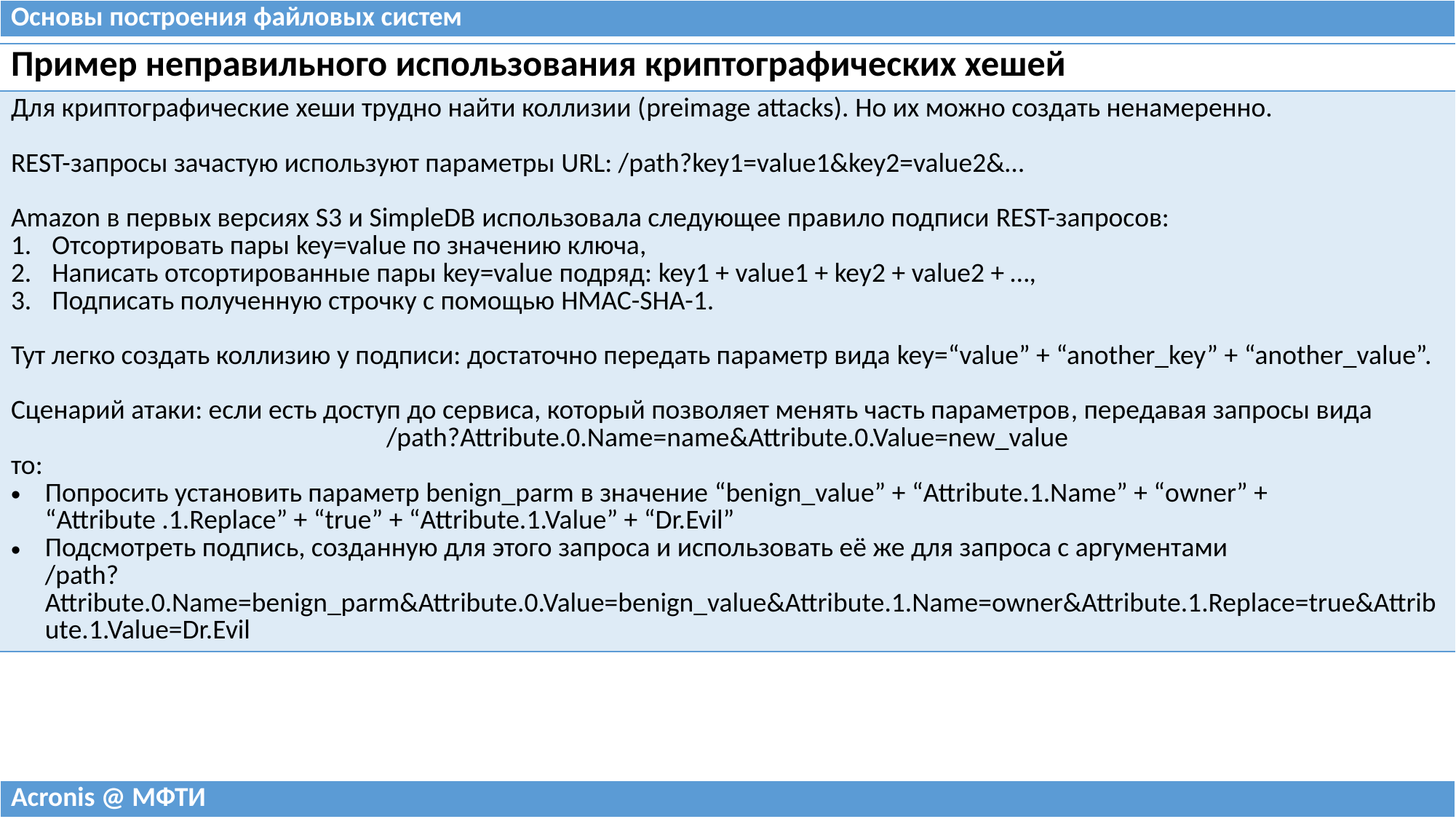

| Основы построения файловых систем |
| --- |
| Пример неправильного использования криптографических хешей |
| --- |
| Для криптографические хеши трудно найти коллизии (preimage attacks). Но их можно создать ненамеренно. REST-запросы зачастую используют параметры URL: /path?key1=value1&key2=value2&… Amazon в первых версиях S3 и SimpleDB использовала следующее правило подписи REST-запросов: Отсортировать пары key=value по значению ключа, Написать отсортированные пары key=value подряд: key1 + value1 + key2 + value2 + …, Подписать полученную строчку с помощью HMAC-SHA-1. Тут легко создать коллизию у подписи: достаточно передать параметр вида key=“value” + “another\_key” + “another\_value”. Сценарий атаки: если есть доступ до сервиса, который позволяет менять часть параметров, передавая запросы вида /path?Attribute.0.Name=name&Attribute.0.Value=new\_value то: Попросить установить параметр benign\_parm в значение “benign\_value” + “Attribute.1.Name” + “owner” + “Attribute .1.Replace” + “true” + “Attribute.1.Value” + “Dr.Evil” Подсмотреть подпись, созданную для этого запроса и использовать её же для запроса с аргументами /path?Attribute.0.Name=benign\_parm&Attribute.0.Value=benign\_value&Attribute.1.Name=owner&Attribute.1.Replace=true&Attribute.1.Value=Dr.Evil |
| Acronis @ МФТИ |
| --- |